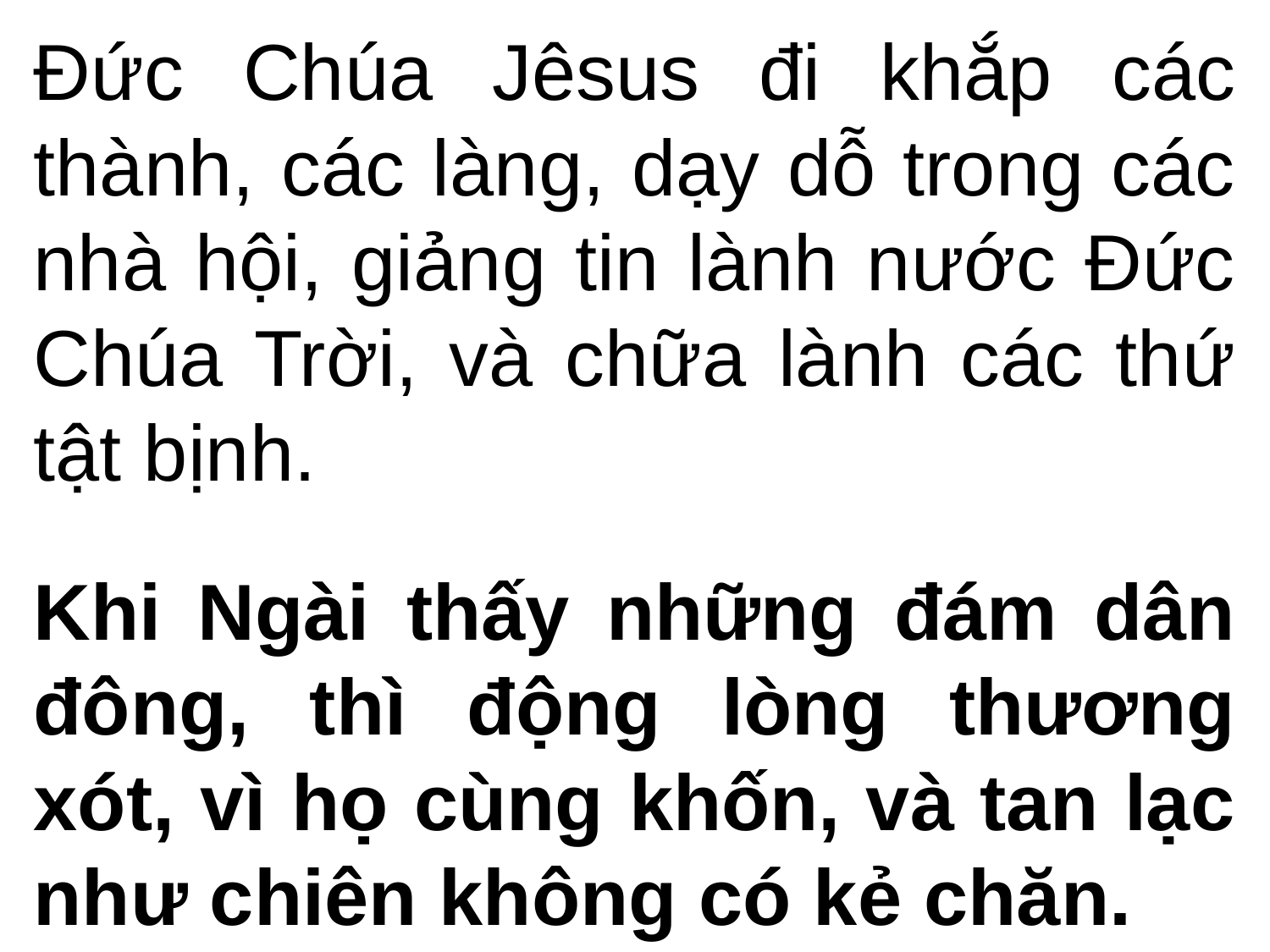

Đức Chúa Jêsus đi khắp các thành, các làng, dạy dỗ trong các nhà hội, giảng tin lành nước Đức Chúa Trời, và chữa lành các thứ tật bịnh.

Khi Ngài thấy những đám dân đông, thì động lòng thương xót, vì họ cùng khốn, và tan lạc như chiên không có kẻ chăn.